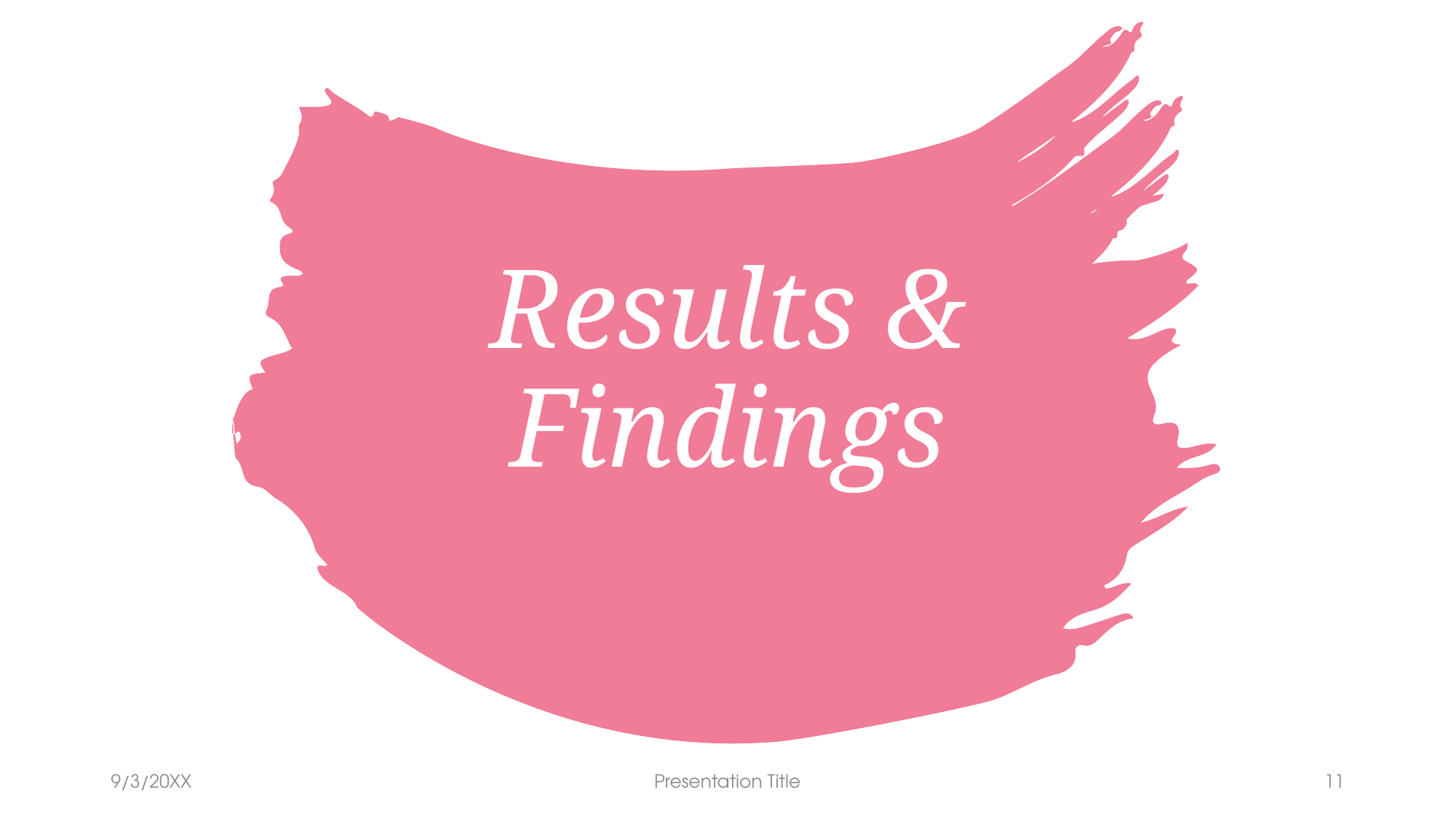

# Results & Findings
9/3/20XX
Presentation Title
11